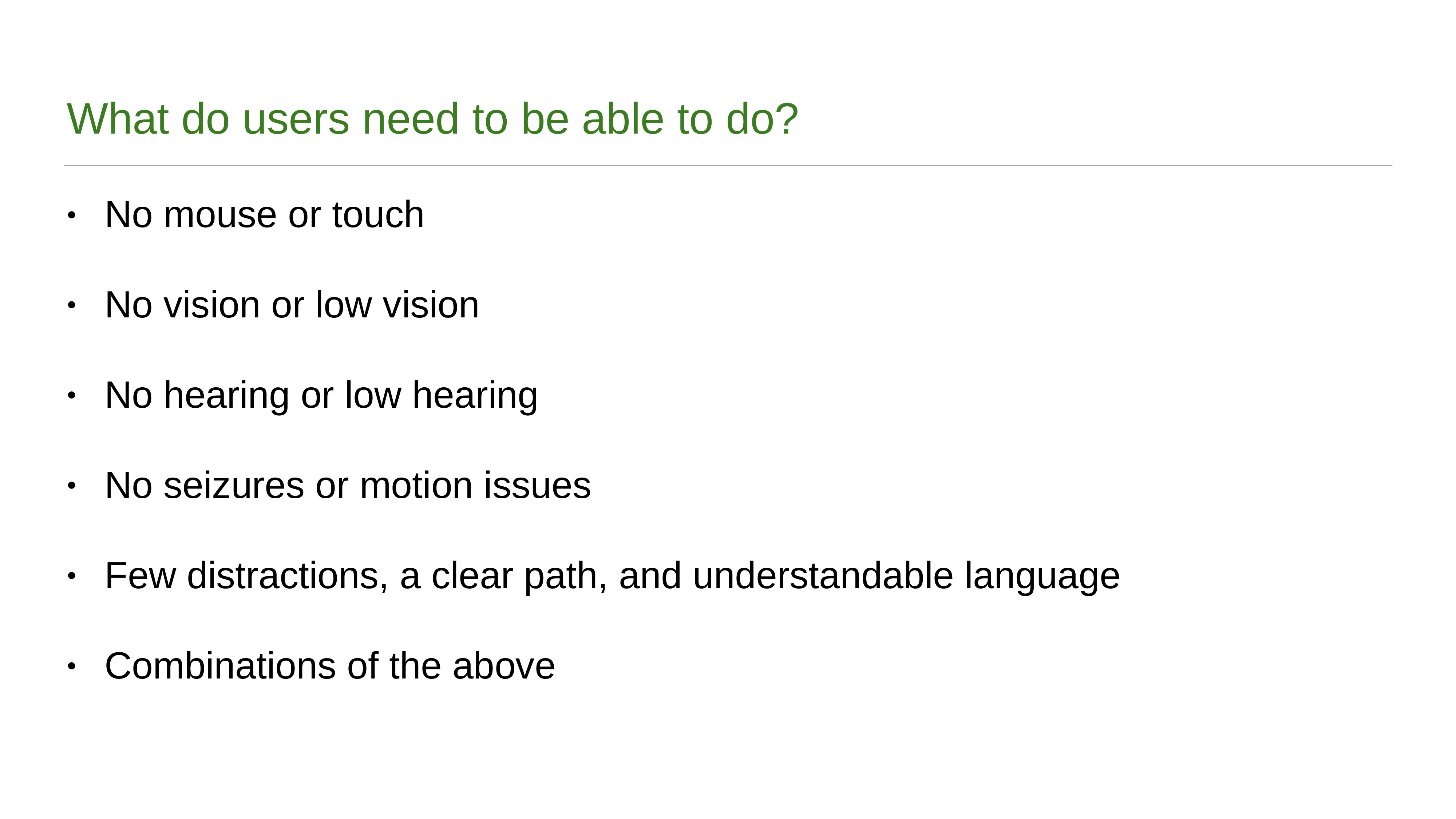

# What do users need to be able to do?
No mouse or touch
No vision or low vision
No hearing or low hearing
No seizures or motion issues
Few distractions, a clear path, and understandable language
Combinations of the above